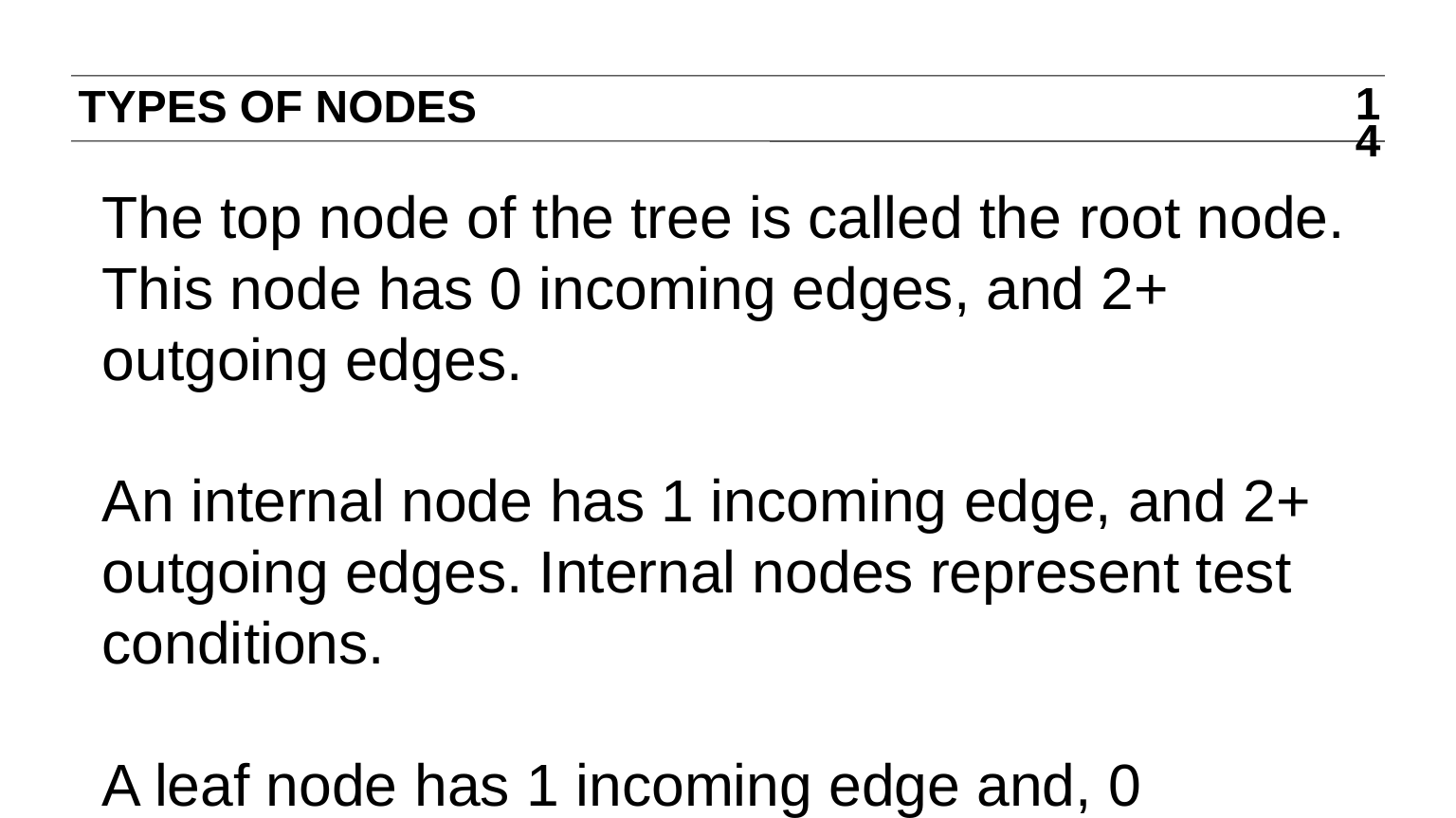

Types of nodes
14
The top node of the tree is called the root node. This node has 0 incoming edges, and 2+ outgoing edges.

An internal node has 1 incoming edge, and 2+ outgoing edges. Internal nodes represent test conditions.

A leaf node has 1 incoming edge and, 0 outgoing edges. Leaf nodes correspond to class labels.